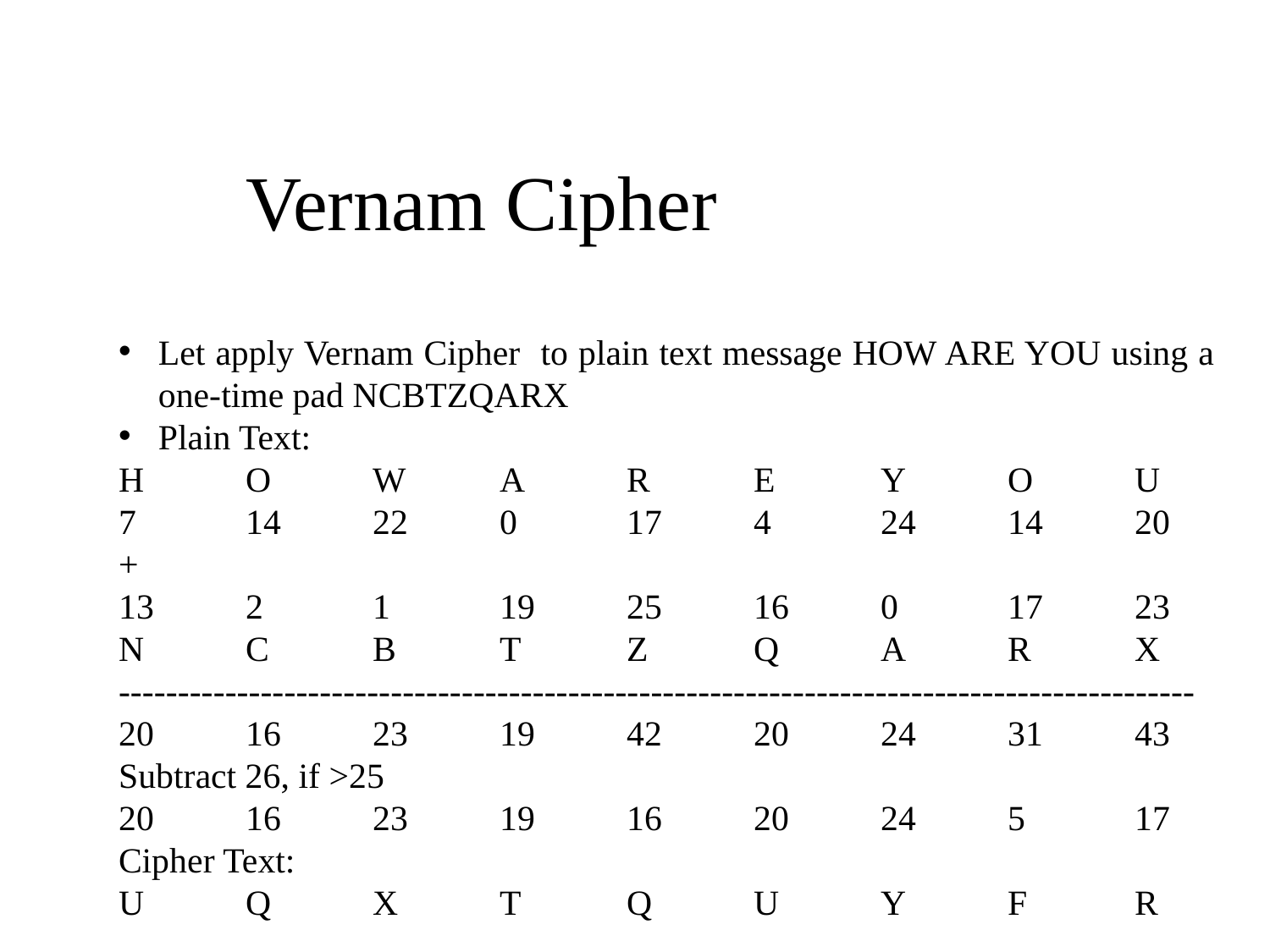

# Vernam Cipher
Let apply Vernam Cipher  to plain text message HOW ARE YOU using a one-time pad NCBTZQARX
Plain Text:
H	O	W	A	R	E	Y	O	U
7	14	22	0	17	4	24	14	20
+
13	2	1	19	25	16	0	17	23
N	C	B	T	Z	Q	A	R	X
-------------------------------------------------------------------------------------------
20	16	23	19	42	20	24	31	43
Subtract 26, if >25
20	16	23	19	16	20	24	5	17
Cipher Text:
U	Q	X	T	Q	U	Y	F	R